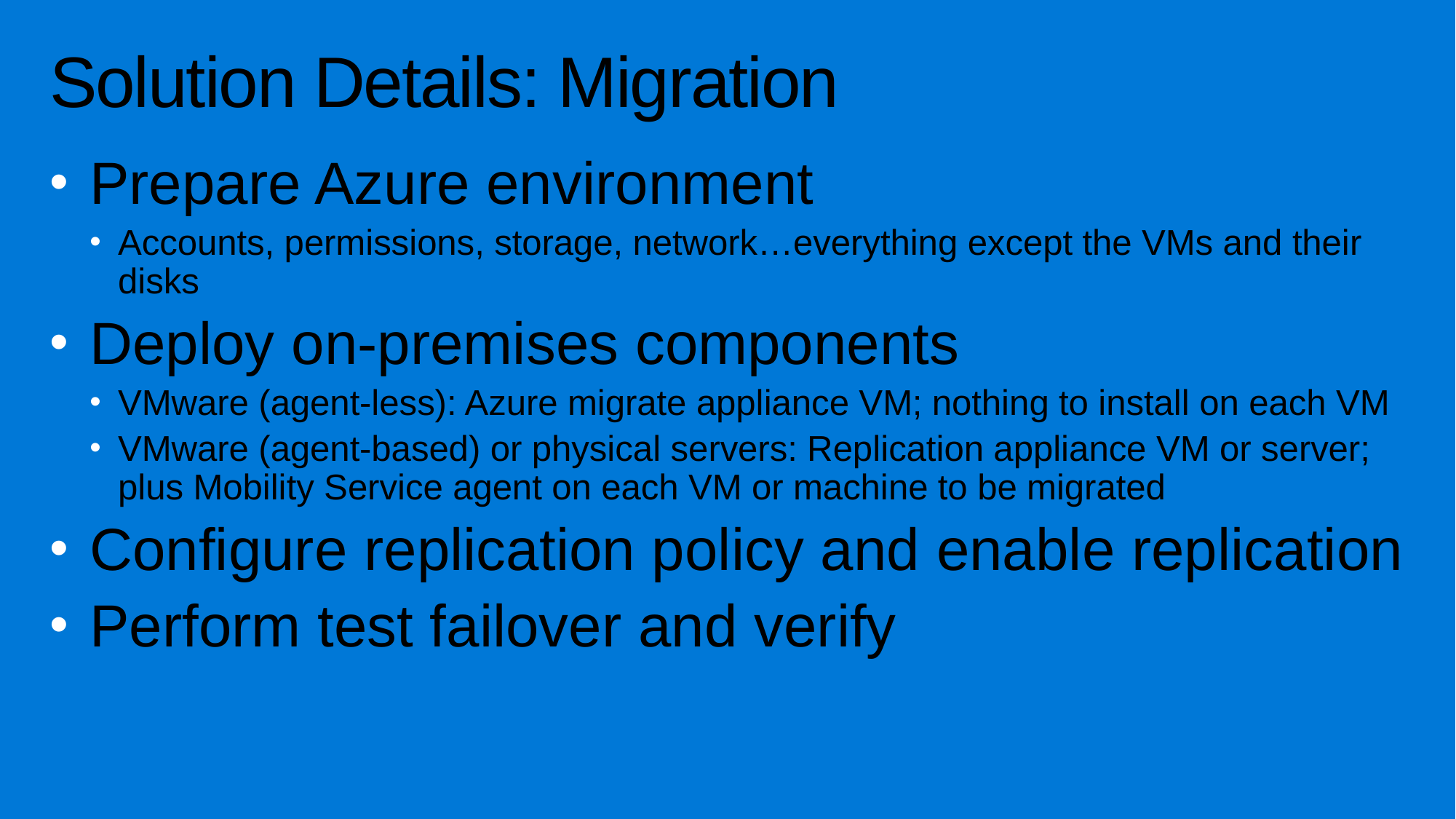

# Solution Details: Migration
Prepare Azure environment
Accounts, permissions, storage, network…everything except the VMs and their disks
Deploy on-premises components
VMware (agent-less): Azure migrate appliance VM; nothing to install on each VM
VMware (agent-based) or physical servers: Replication appliance VM or server; plus Mobility Service agent on each VM or machine to be migrated
Configure replication policy and enable replication
Perform test failover and verify